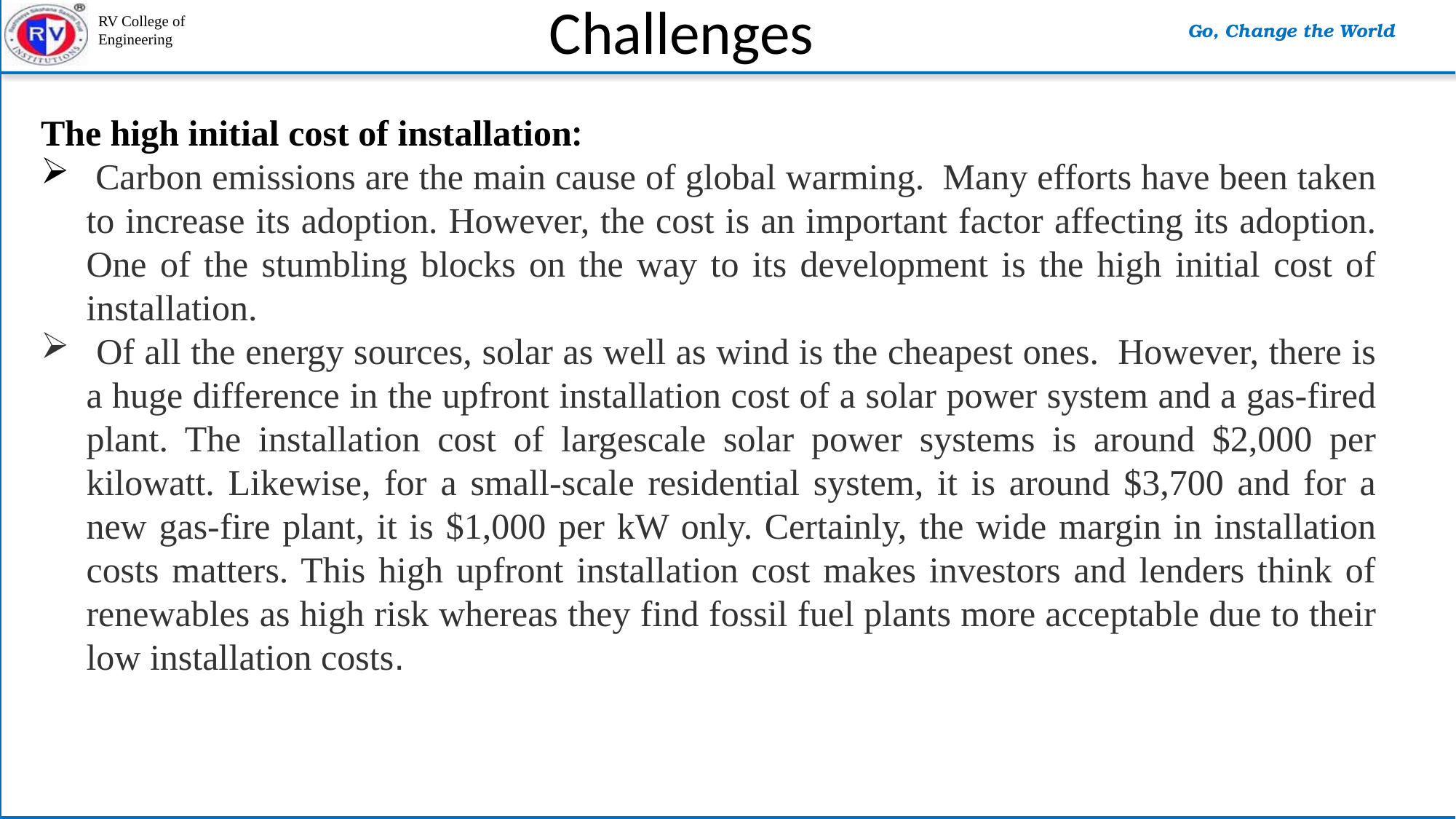

Challenges
The high initial cost of installation:
 Carbon emissions are the main cause of global warming.  Many efforts have been taken to increase its adoption. However, the cost is an important factor affecting its adoption. One of the stumbling blocks on the way to its development is the high initial cost of installation.
 Of all the energy sources, solar as well as wind is the cheapest ones.  However, there is a huge difference in the upfront installation cost of a solar power system and a gas-fired plant. The installation cost of largescale solar power systems is around $2,000 per kilowatt. Likewise, for a small-scale residential system, it is around $3,700 and for a new gas-fire plant, it is $1,000 per kW only. Certainly, the wide margin in installation costs matters. This high upfront installation cost makes investors and lenders think of renewables as high risk whereas they find fossil fuel plants more acceptable due to their low installation costs.